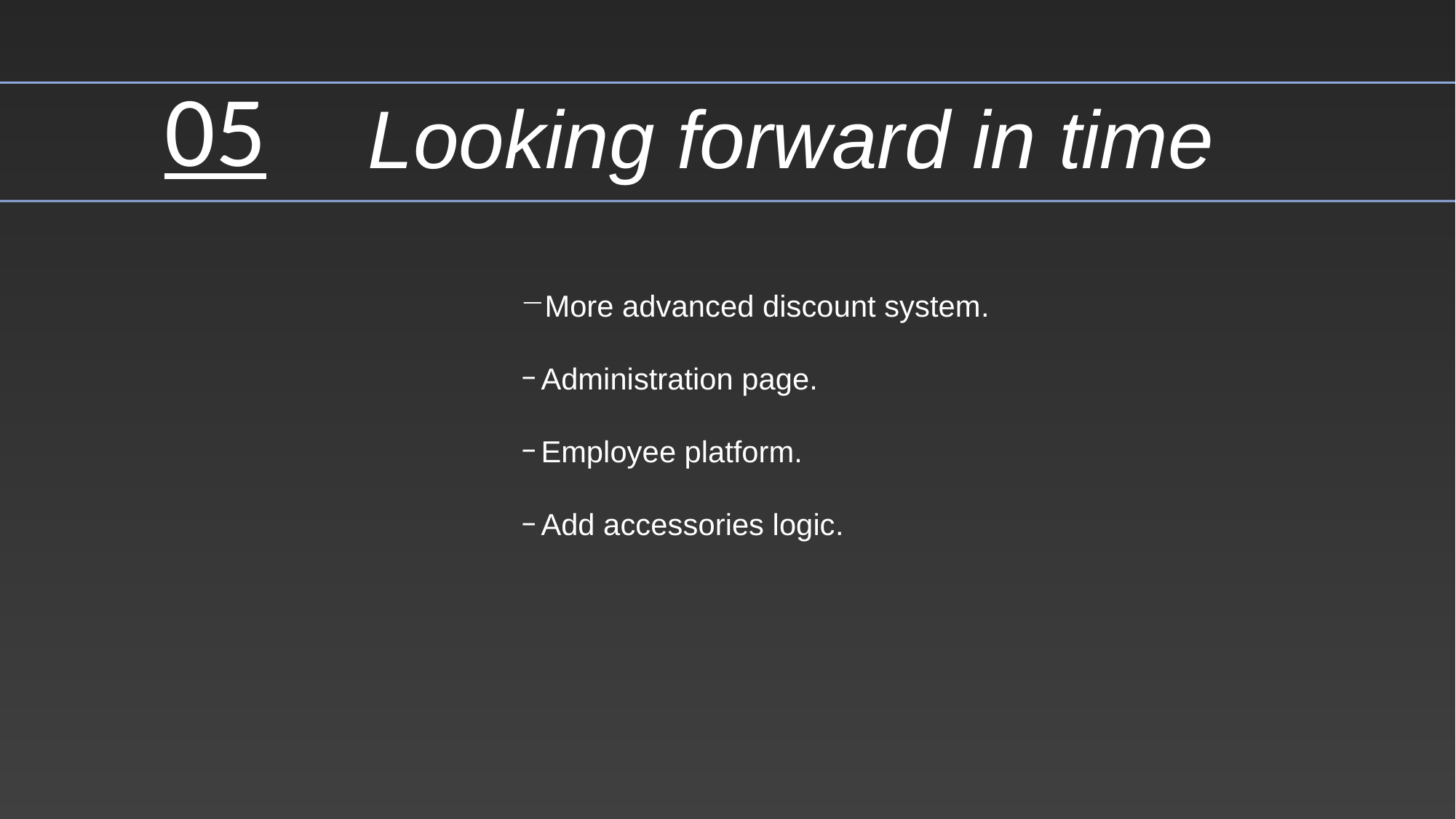

# Looking forward in time
05

More advanced discount system.

Administration page.

Employee platform.

Add accessories logic.